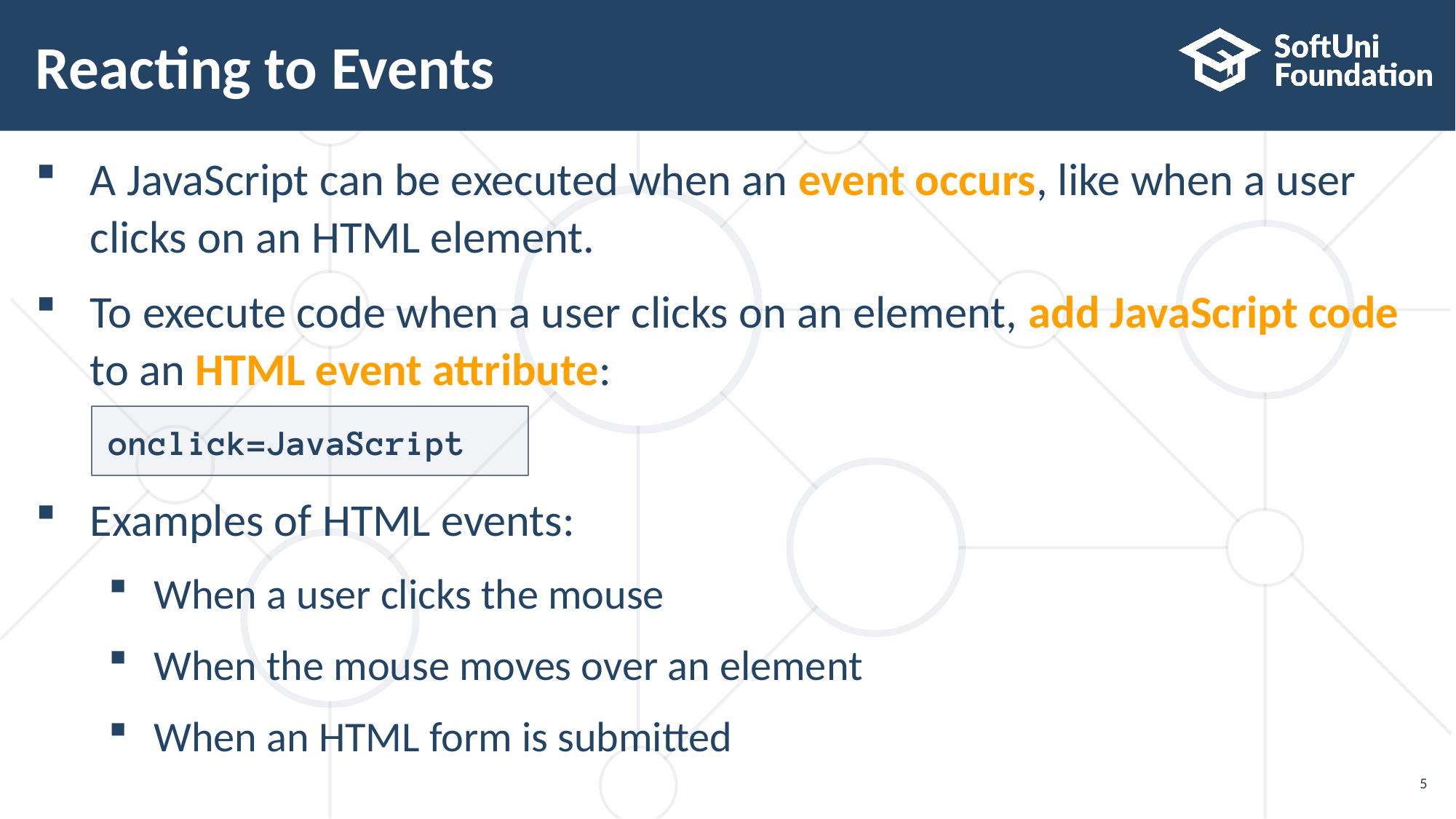

# Reacting to Events
A JavaScript can be executed when an event occurs, like when a user
clicks on an HTML element.
To execute code when a user clicks on an element, add JavaScript code
to an HTML event attribute:

Examples of HTML events:
When a user clicks the mouse
When the mouse moves over an element
When an HTML form is submitted
onclick=JavaScript
5